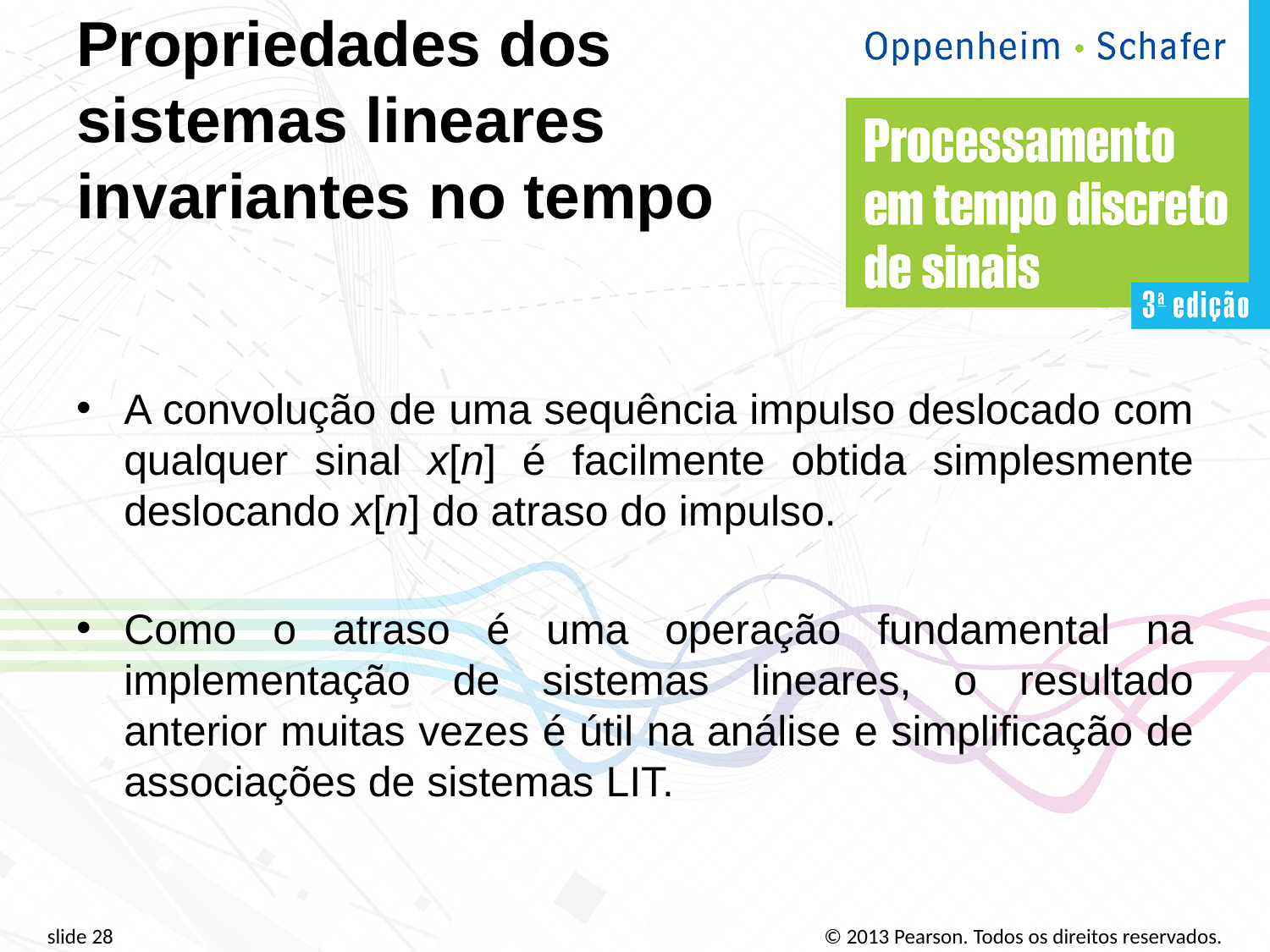

Propriedades dos sistemas lineares
invariantes no tempo

A convolução de uma sequência impulso deslocado com qualquer sinal x[n] é facilmente obtida simplesmente deslocando x[n] do atraso do impulso.

Como o atraso é uma operação fundamental na implementação de sistemas lineares, o resultado anterior muitas vezes é útil na análise e simplificação de associações de sistemas LIT.